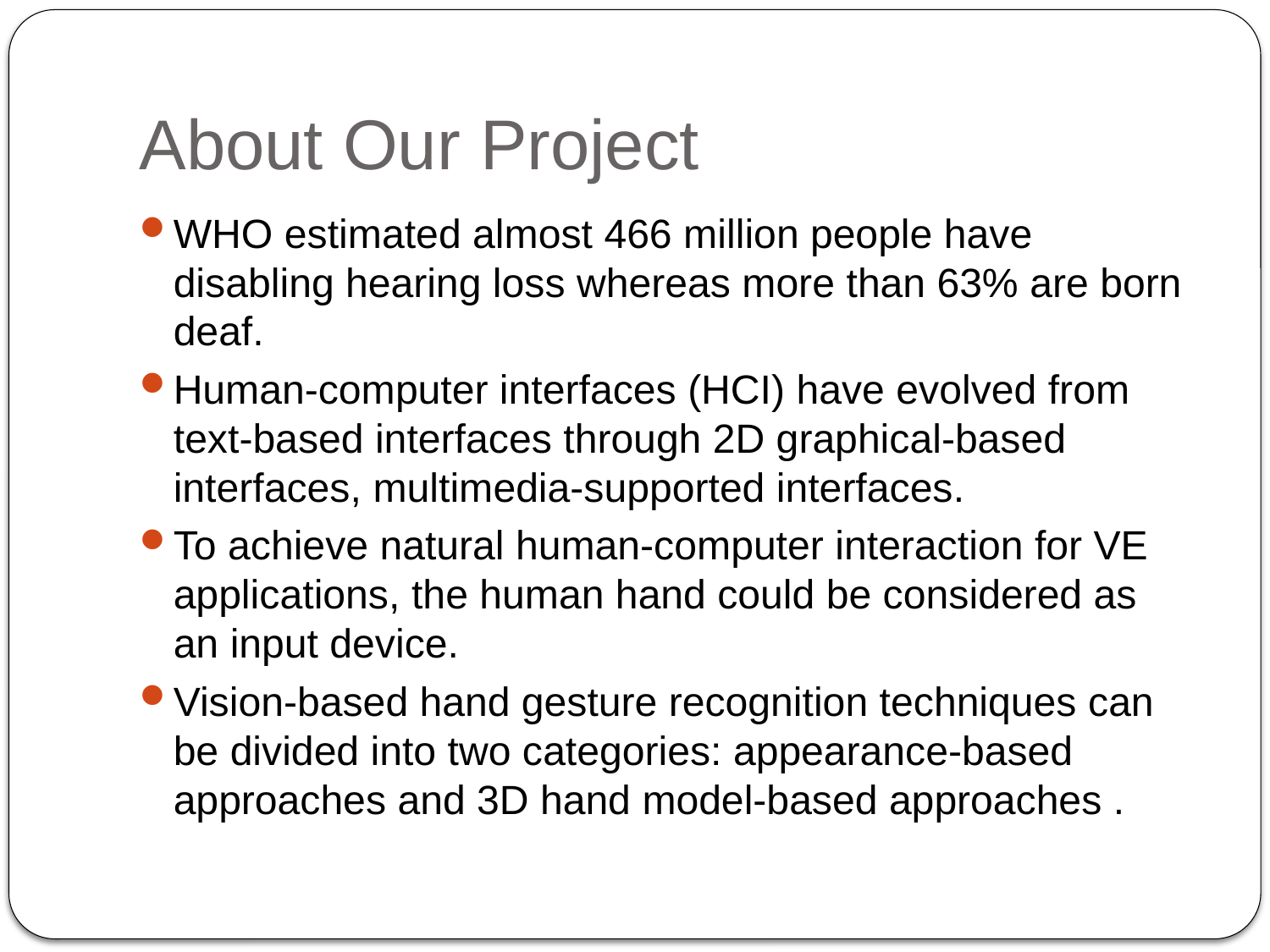

# About Our Project
WHO estimated almost 466 million people have disabling hearing loss whereas more than 63% are born deaf.
Human-computer interfaces (HCI) have evolved from text-based interfaces through 2D graphical-based interfaces, multimedia-supported interfaces.
To achieve natural human-computer interaction for VE applications, the human hand could be considered as an input device.
Vision-based hand gesture recognition techniques can be divided into two categories: appearance-based approaches and 3D hand model-based approaches .